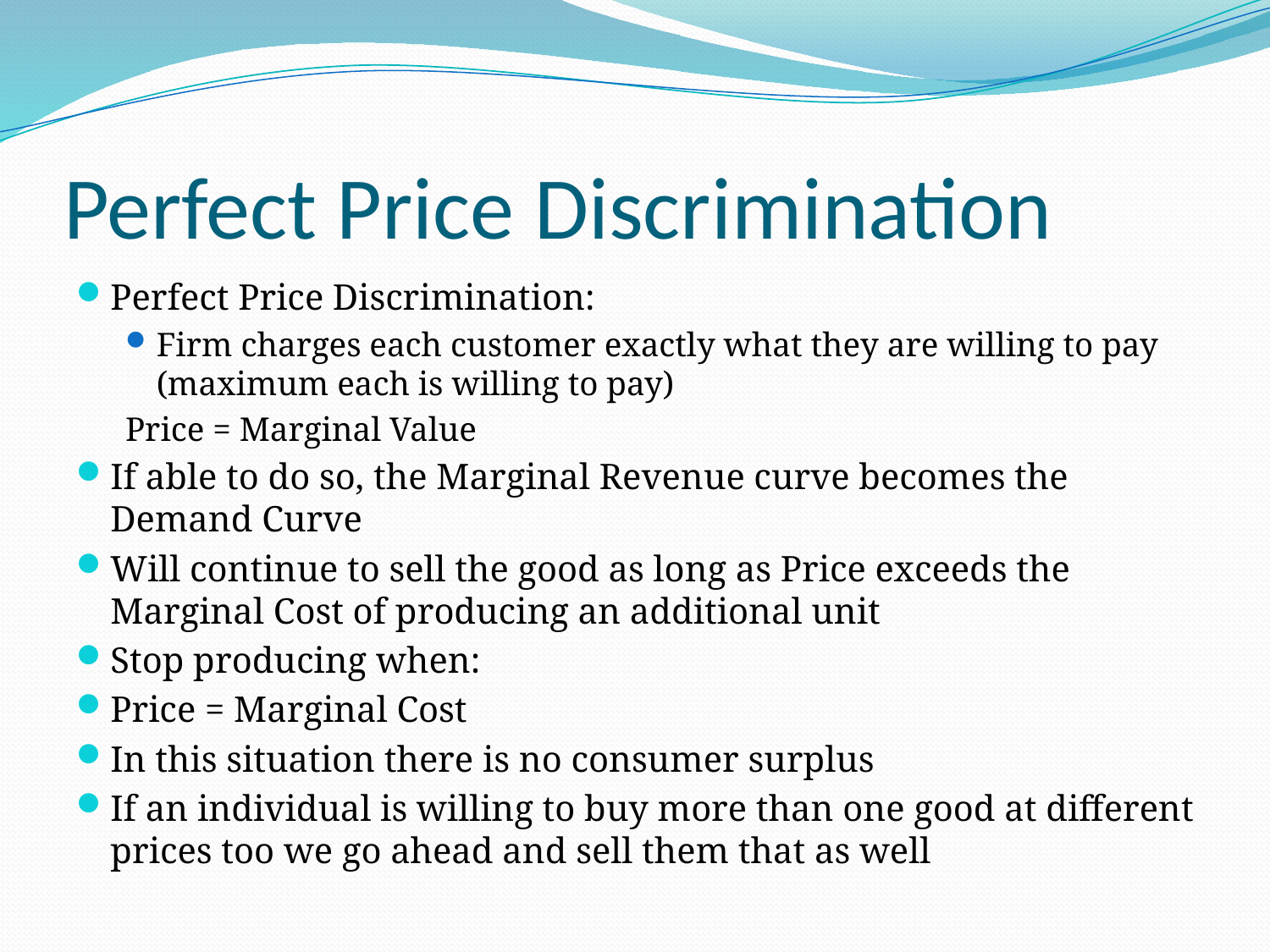

# Perfect Price Discrimination
Perfect Price Discrimination:
Firm charges each customer exactly what they are willing to pay (maximum each is willing to pay)
		Price = Marginal Value
If able to do so, the Marginal Revenue curve becomes the Demand Curve
Will continue to sell the good as long as Price exceeds the Marginal Cost of producing an additional unit
Stop producing when:
		Price = Marginal Cost
In this situation there is no consumer surplus
If an individual is willing to buy more than one good at different prices too we go ahead and sell them that as well